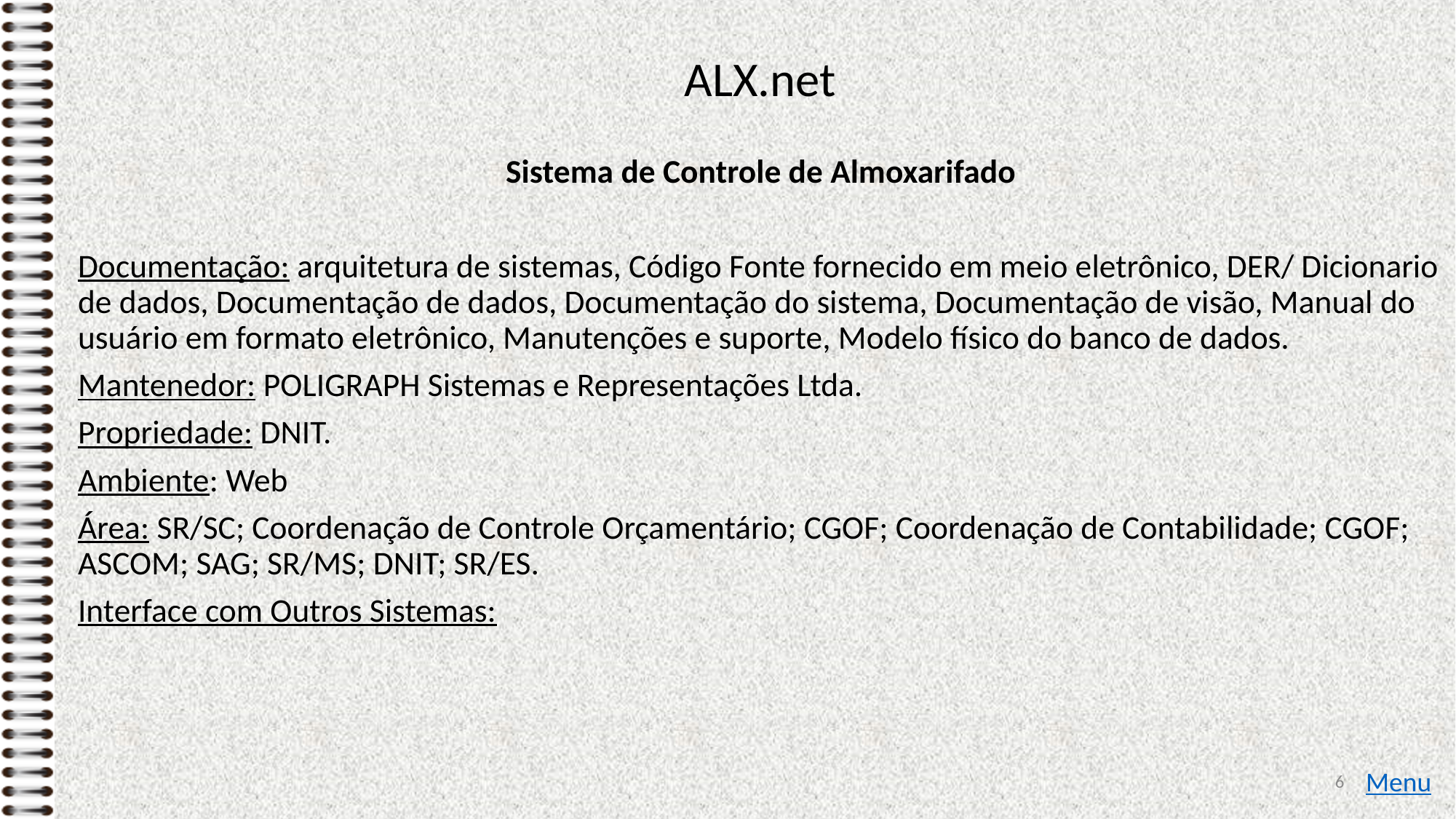

# ALX.net
Sistema de Controle de Almoxarifado

Documentação: arquitetura de sistemas, Código Fonte fornecido em meio eletrônico, DER/ Dicionario de dados, Documentação de dados, Documentação do sistema, Documentação de visão, Manual do usuário em formato eletrônico, Manutenções e suporte, Modelo físico do banco de dados.
Mantenedor: POLIGRAPH Sistemas e Representações Ltda.
Propriedade: DNIT.
Ambiente: Web
Área: SR/SC; Coordenação de Controle Orçamentário; CGOF; Coordenação de Contabilidade; CGOF; ASCOM; SAG; SR/MS; DNIT; SR/ES.
Interface com Outros Sistemas:

6
Menu